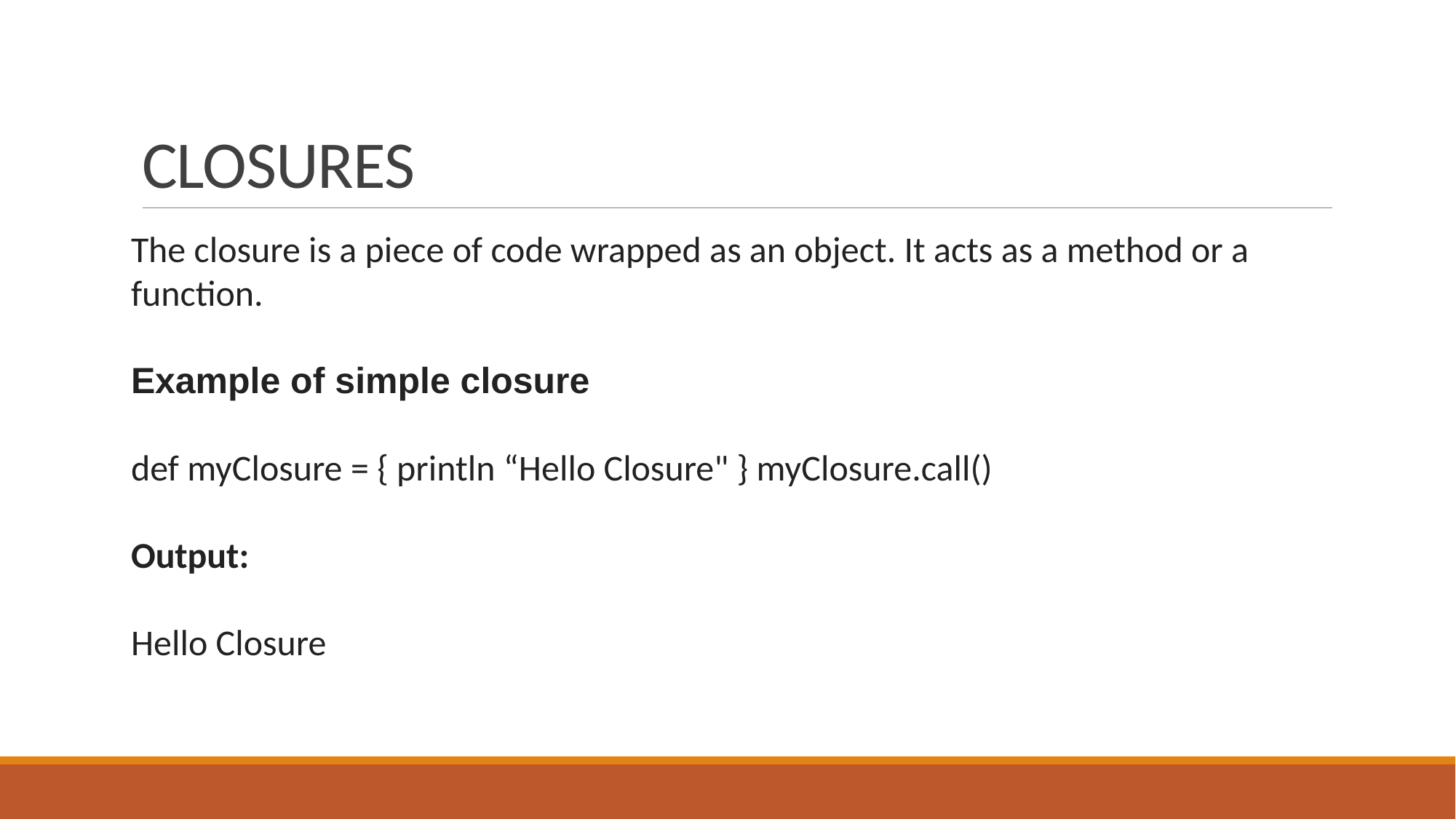

# CLOSURES
The closure is a piece of code wrapped as an object. It acts as a method or a function.

Example of simple closure

def myClosure = { println “Hello Closure" } myClosure.call()

Output:

Hello Closure